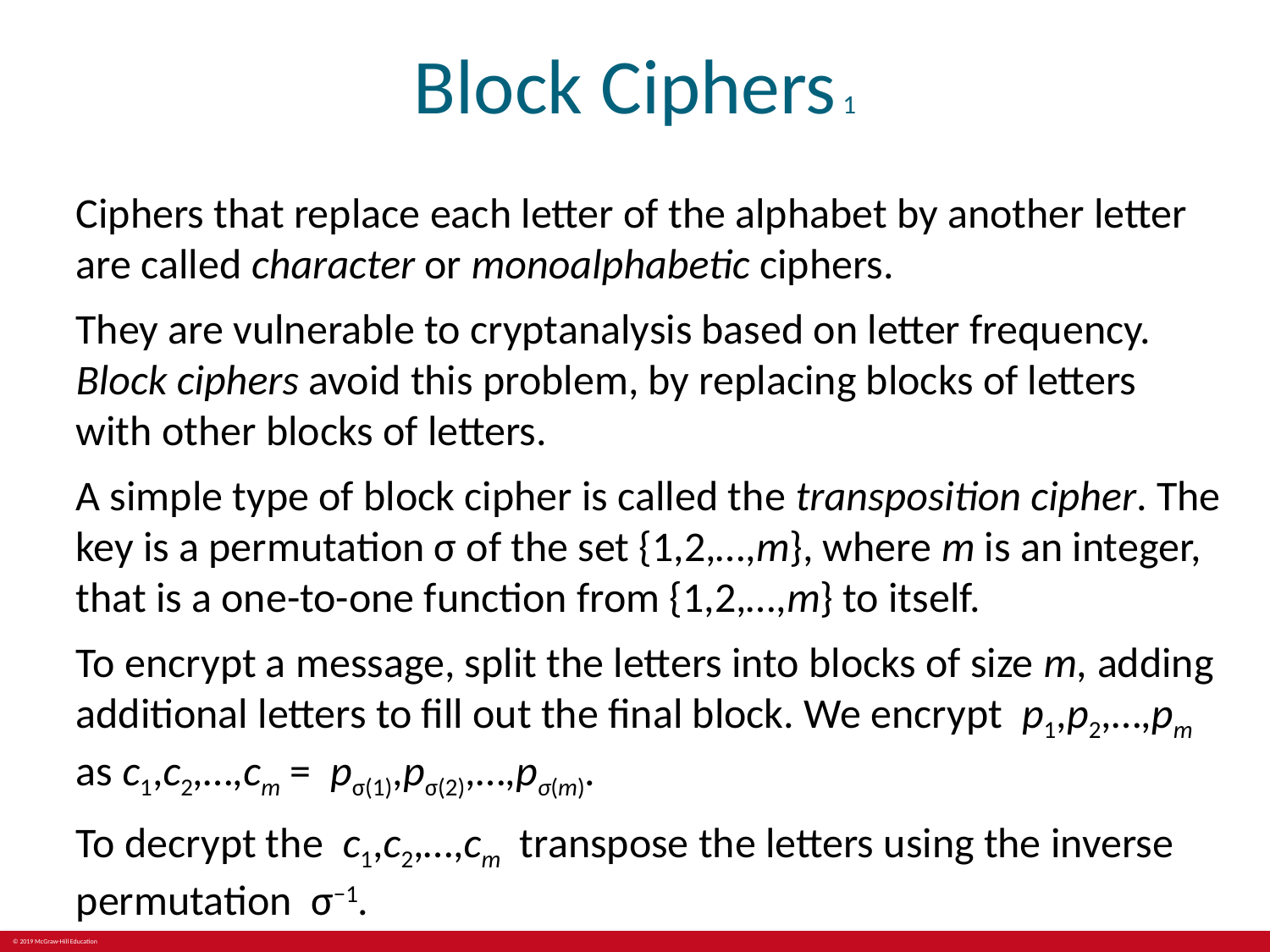

# Block Ciphers 1
Ciphers that replace each letter of the alphabet by another letter are called character or monoalphabetic ciphers.
They are vulnerable to cryptanalysis based on letter frequency. Block ciphers avoid this problem, by replacing blocks of letters with other blocks of letters.
A simple type of block cipher is called the transposition cipher. The key is a permutation σ of the set {1,2,…,m}, where m is an integer, that is a one-to-one function from {1,2,…,m} to itself.
To encrypt a message, split the letters into blocks of size m, adding additional letters to fill out the final block. We encrypt  p1,p2,…,pm as c1,c2,…,cm =  pσ(1),pσ(2),…,pσ(m).
To decrypt the  c1,c2,…,cm  transpose the letters using the inverse permutation  σ−1.